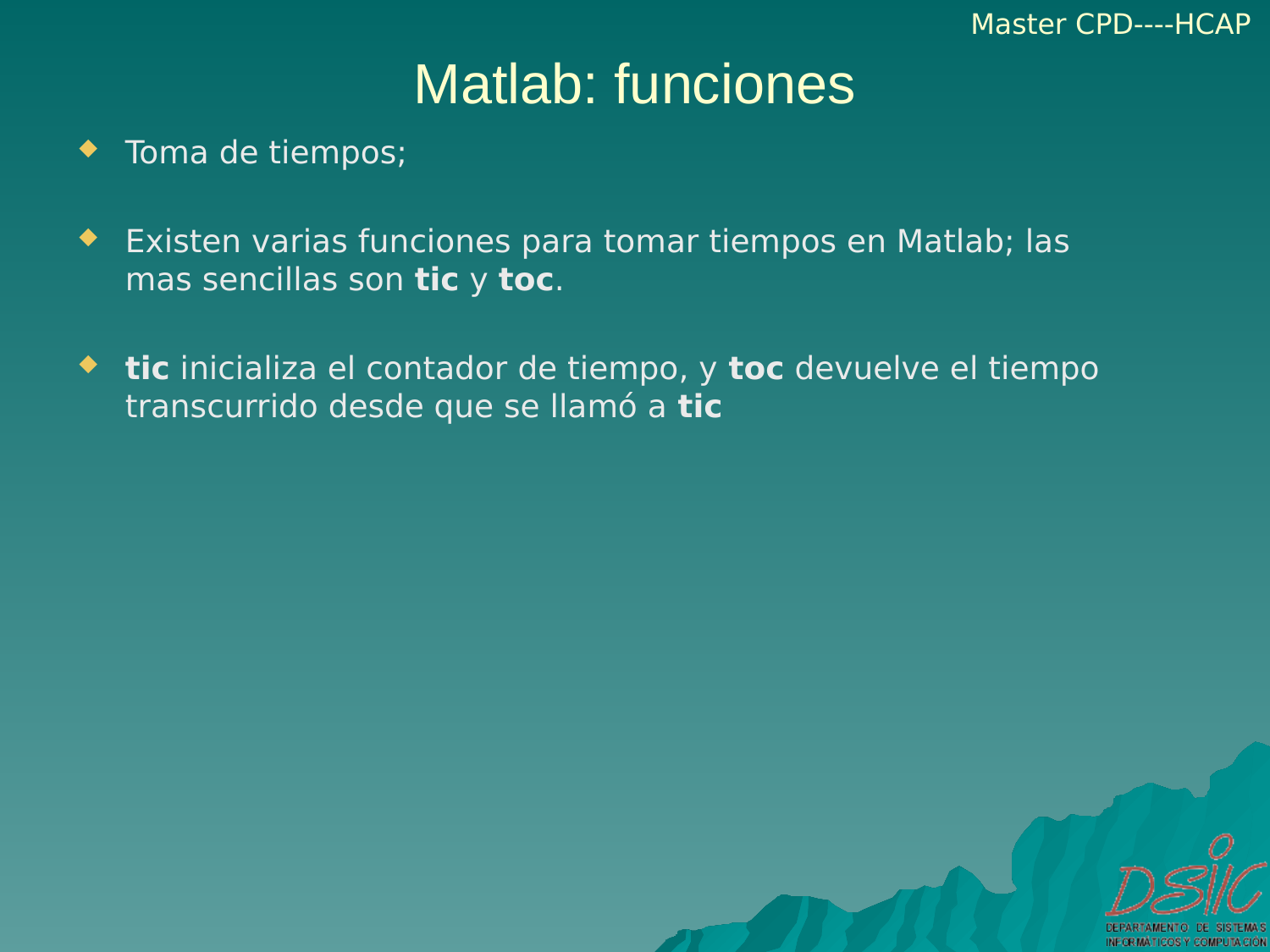

Matlab: funciones
Toma de tiempos;

Existen varias funciones para tomar tiempos en Matlab; las mas sencillas son tic y toc.

tic inicializa el contador de tiempo, y toc devuelve el tiempo transcurrido desde que se llamó a tic